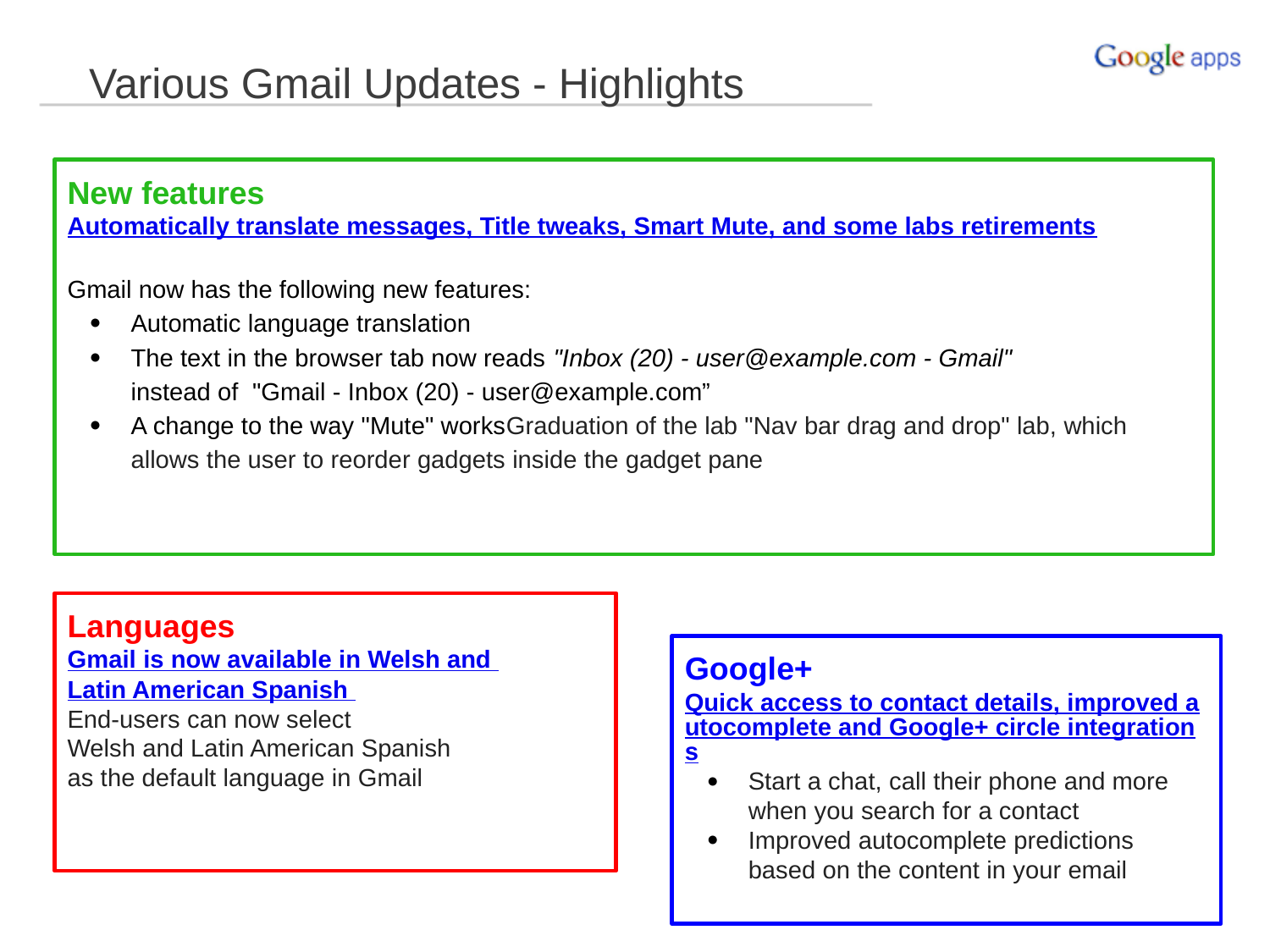

# Various Gmail Updates - Highlights
New features
Automatically translate messages, Title tweaks, Smart Mute, and some labs retirements

Gmail now has the following new features:
Automatic language translation
The text in the browser tab now reads "Inbox (20) - user@example.com - Gmail"
instead of  "Gmail - Inbox (20) - user@example.com”
A change to the way "Mute" worksGraduation of the lab "Nav bar drag and drop" lab, which allows the user to reorder gadgets inside the gadget pane

Languages
Gmail is now available in Welsh and
Latin American Spanish
End-users can now select
Welsh and Latin American Spanish
as the default language in Gmail
Google+
Quick access to contact details, improved autocomplete and Google+ circle integrations
Start a chat, call their phone and more when you search for a contact
Improved autocomplete predictions based on the content in your email